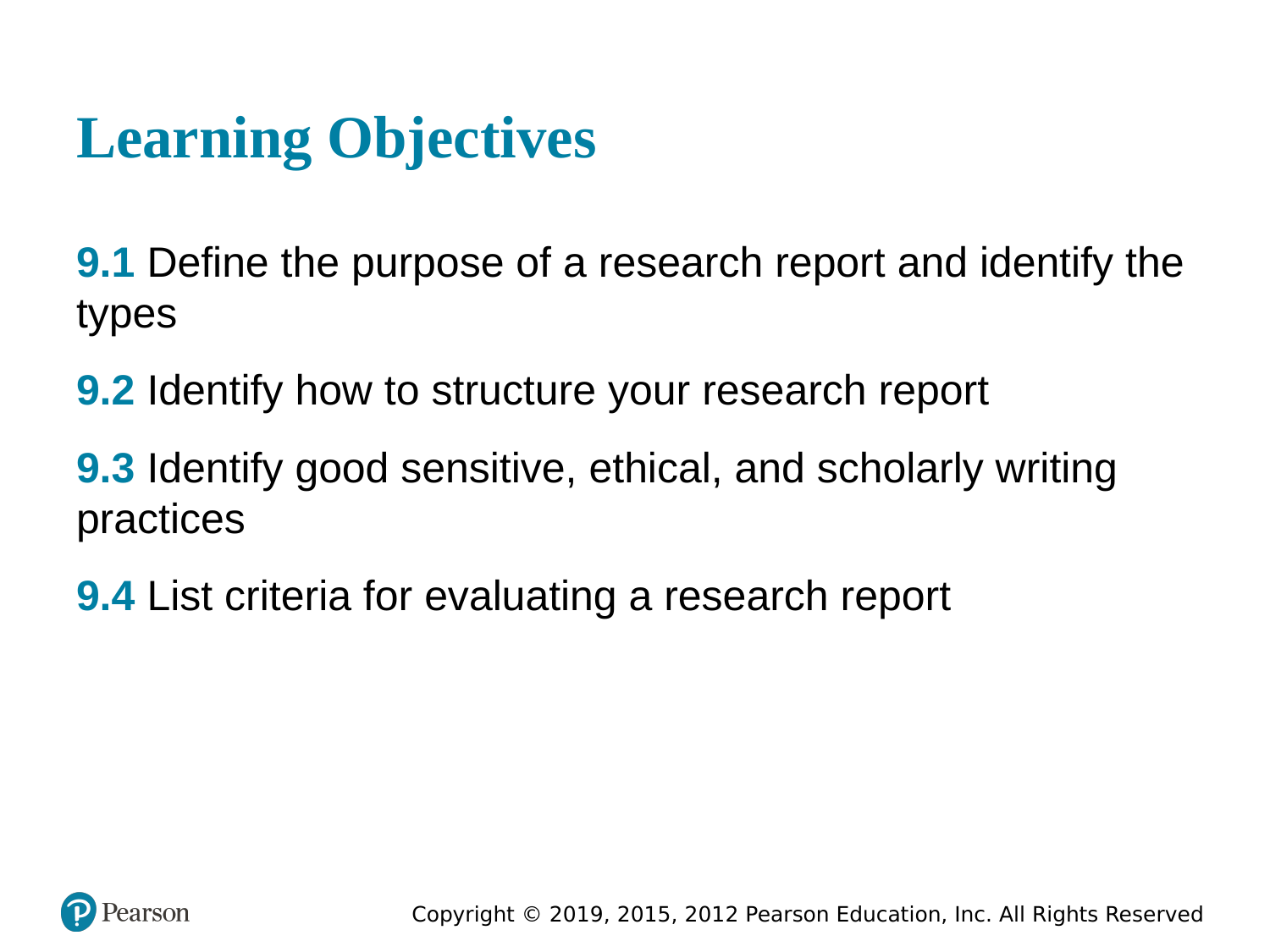

# Learning Objectives
9.1 Define the purpose of a research report and identify the types
9.2 Identify how to structure your research report
9.3 Identify good sensitive, ethical, and scholarly writing practices
9.4 List criteria for evaluating a research report